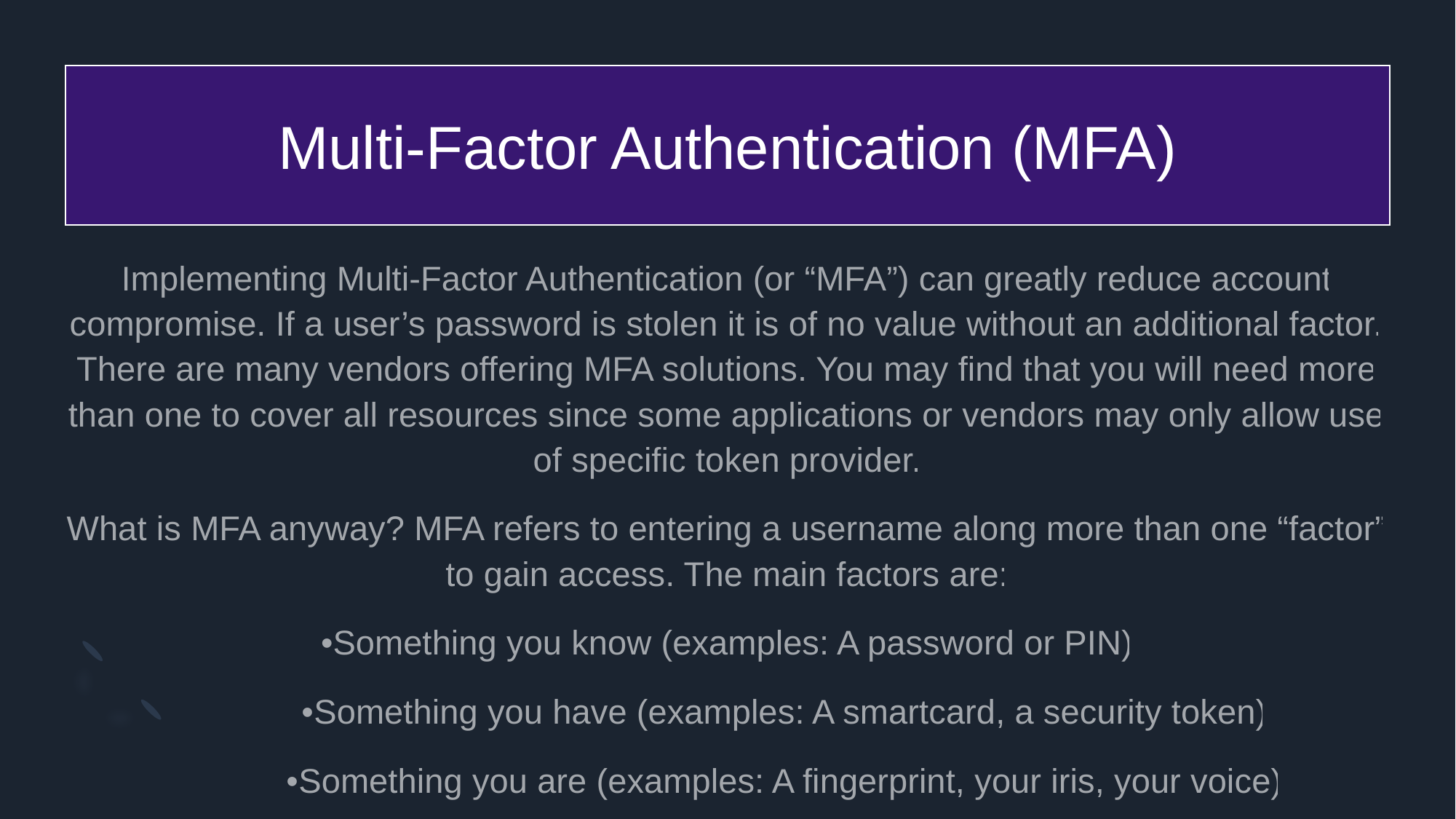

# Multi-Factor Authentication (MFA)
Implementing Multi-Factor Authentication (or “MFA”) can greatly reduce account compromise. If a user’s password is stolen it is of no value without an additional factor. There are many vendors offering MFA solutions. You may find that you will need more than one to cover all resources since some applications or vendors may only allow use of specific token provider.
What is MFA anyway? MFA refers to entering a username along more than one “factor” to gain access. The main factors are:
•Something you know (examples: A password or PIN)
            •Something you have (examples: A smartcard, a security token)
            •Something you are (examples: A fingerprint, your iris, your voice)